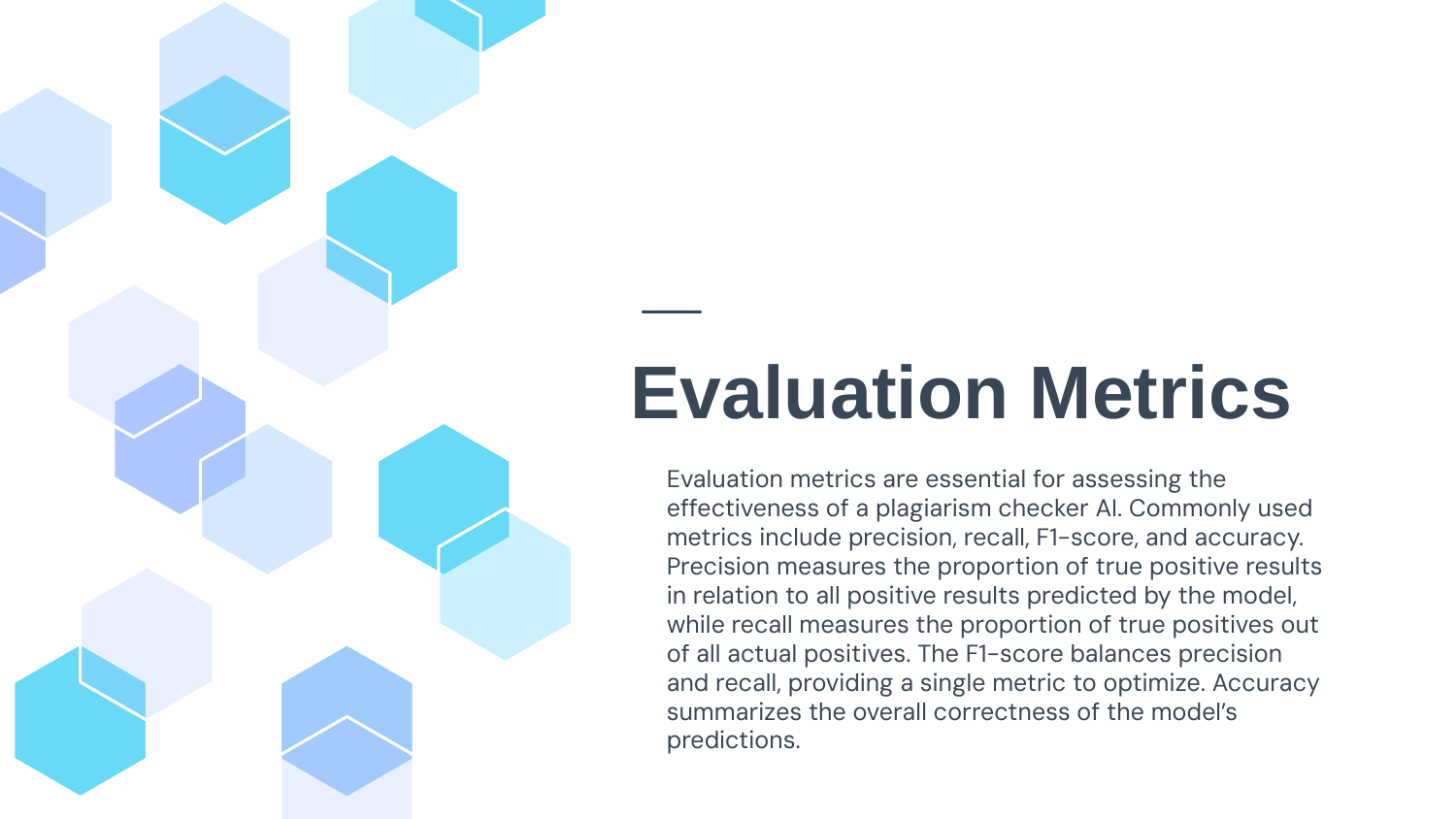

# Evaluation Metrics
Evaluation metrics are essential for assessing the effectiveness of a plagiarism checker AI. Commonly used metrics include precision, recall, F1-score, and accuracy. Precision measures the proportion of true positive results in relation to all positive results predicted by the model, while recall measures the proportion of true positives out of all actual positives. The F1-score balances precision and recall, providing a single metric to optimize. Accuracy summarizes the overall correctness of the model’s predictions.